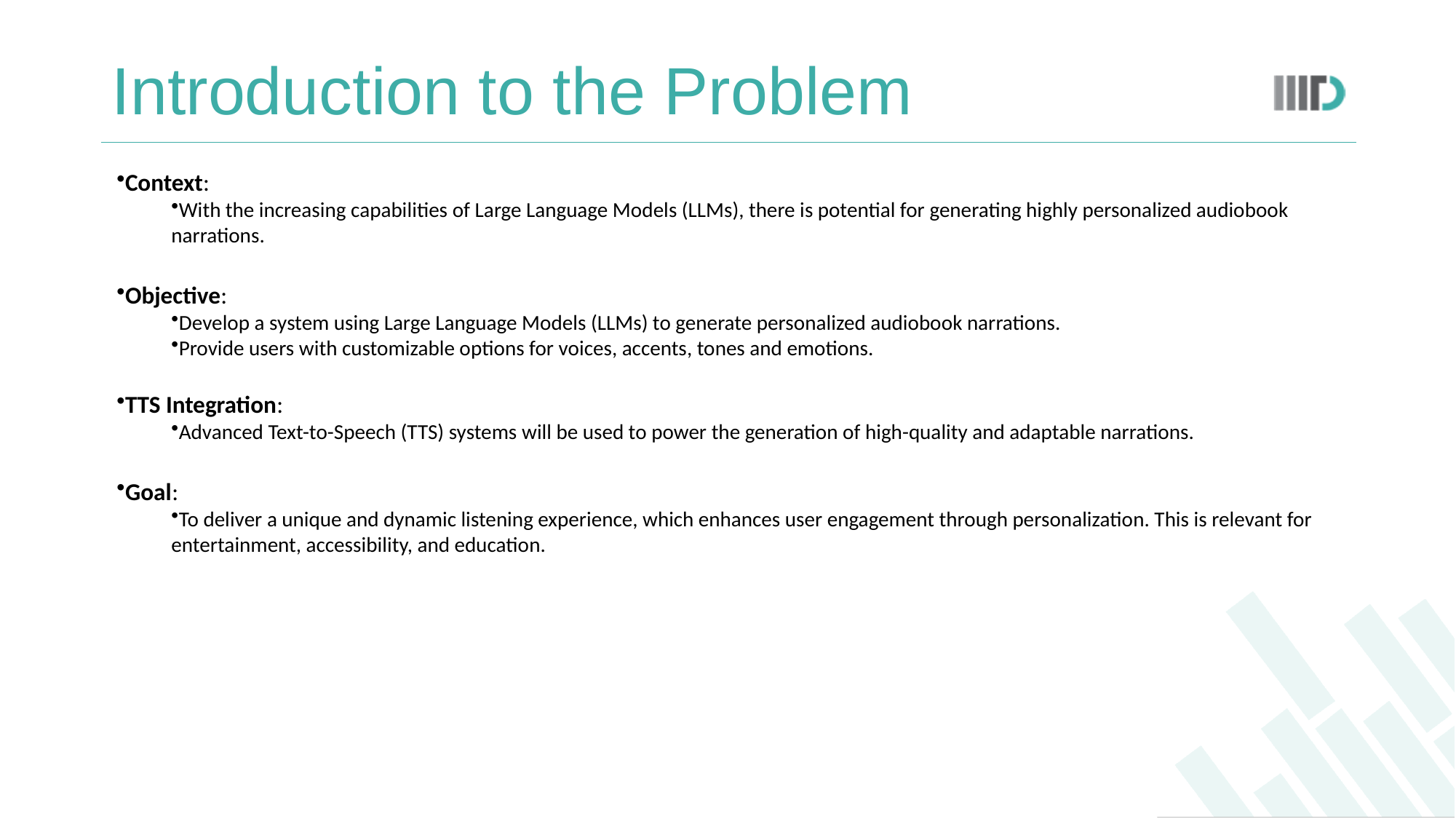

# Introduction to the Problem
Context:
With the increasing capabilities of Large Language Models (LLMs), there is potential for generating highly personalized audiobook narrations.

Objective:
Develop a system using Large Language Models (LLMs) to generate personalized audiobook narrations.
Provide users with customizable options for voices, accents, tones and emotions.

TTS Integration:
Advanced Text-to-Speech (TTS) systems will be used to power the generation of high-quality and adaptable narrations.

Goal:
To deliver a unique and dynamic listening experience, which enhances user engagement through personalization. This is relevant for entertainment, accessibility, and education.